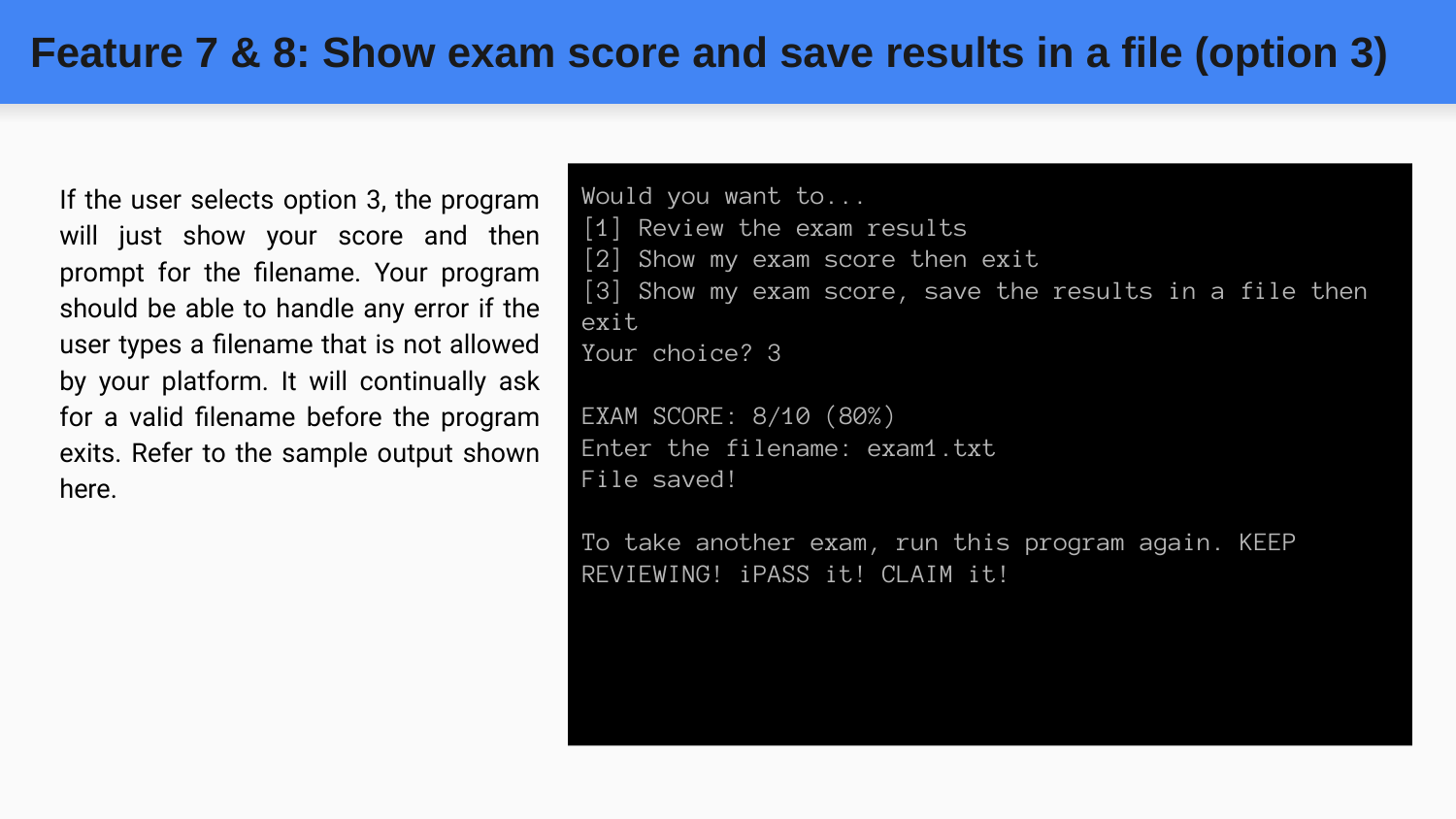

# Feature 7 & 8: Show exam score and save results in a file (option 3)
If the user selects option 3, the program will just show your score and then prompt for the filename. Your program should be able to handle any error if the user types a filename that is not allowed by your platform. It will continually ask for a valid filename before the program exits. Refer to the sample output shown here.
Would you want to...
[1] Review the exam results
[2] Show my exam score then exit
[3] Show my exam score, save the results in a file then exit
Your choice? 3

EXAM SCORE: 8/10 (80%)
Enter the filename: exam1.txt
File saved!

To take another exam, run this program again. KEEP REVIEWING! iPASS it! CLAIM it!